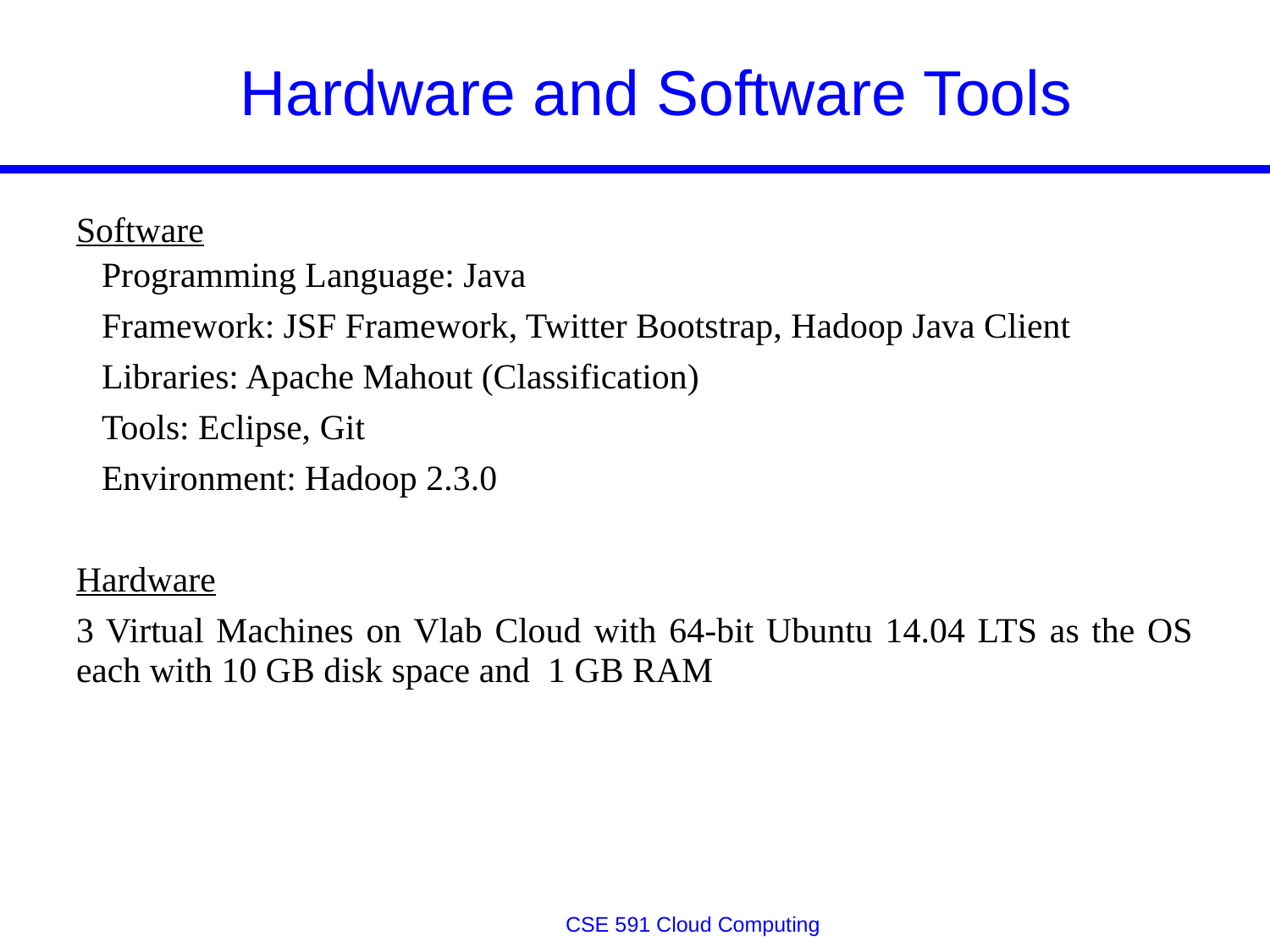

# Hardware and Software Tools
Software
Programming Language: Java
Framework: JSF Framework, Twitter Bootstrap, Hadoop Java Client
Libraries: Apache Mahout (Classification)
Tools: Eclipse, Git
Environment: Hadoop 2.3.0

Hardware
3 Virtual Machines on Vlab Cloud with 64-bit Ubuntu 14.04 LTS as the OS each with 10 GB disk space and  1 GB RAM